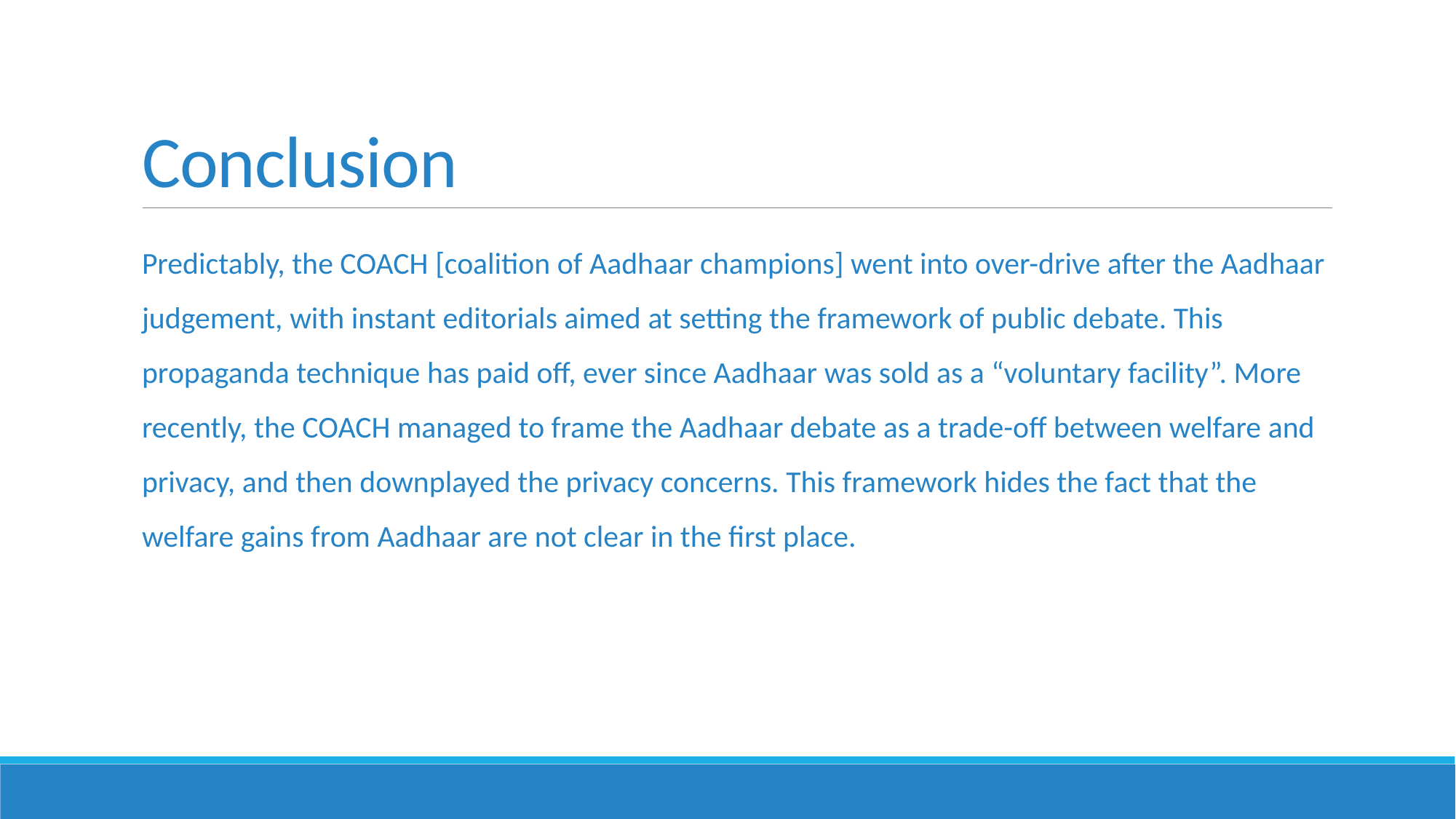

# Conclusion
Predictably, the COACH [coalition of Aadhaar champions] went into over-drive after the Aadhaar judgement, with instant editorials aimed at setting the framework of public debate. This propaganda technique has paid off, ever since Aadhaar was sold as a “voluntary facility”. More recently, the COACH managed to frame the Aadhaar debate as a trade-off between welfare and privacy, and then downplayed the privacy concerns. This framework hides the fact that the welfare gains from Aadhaar are not clear in the first place.